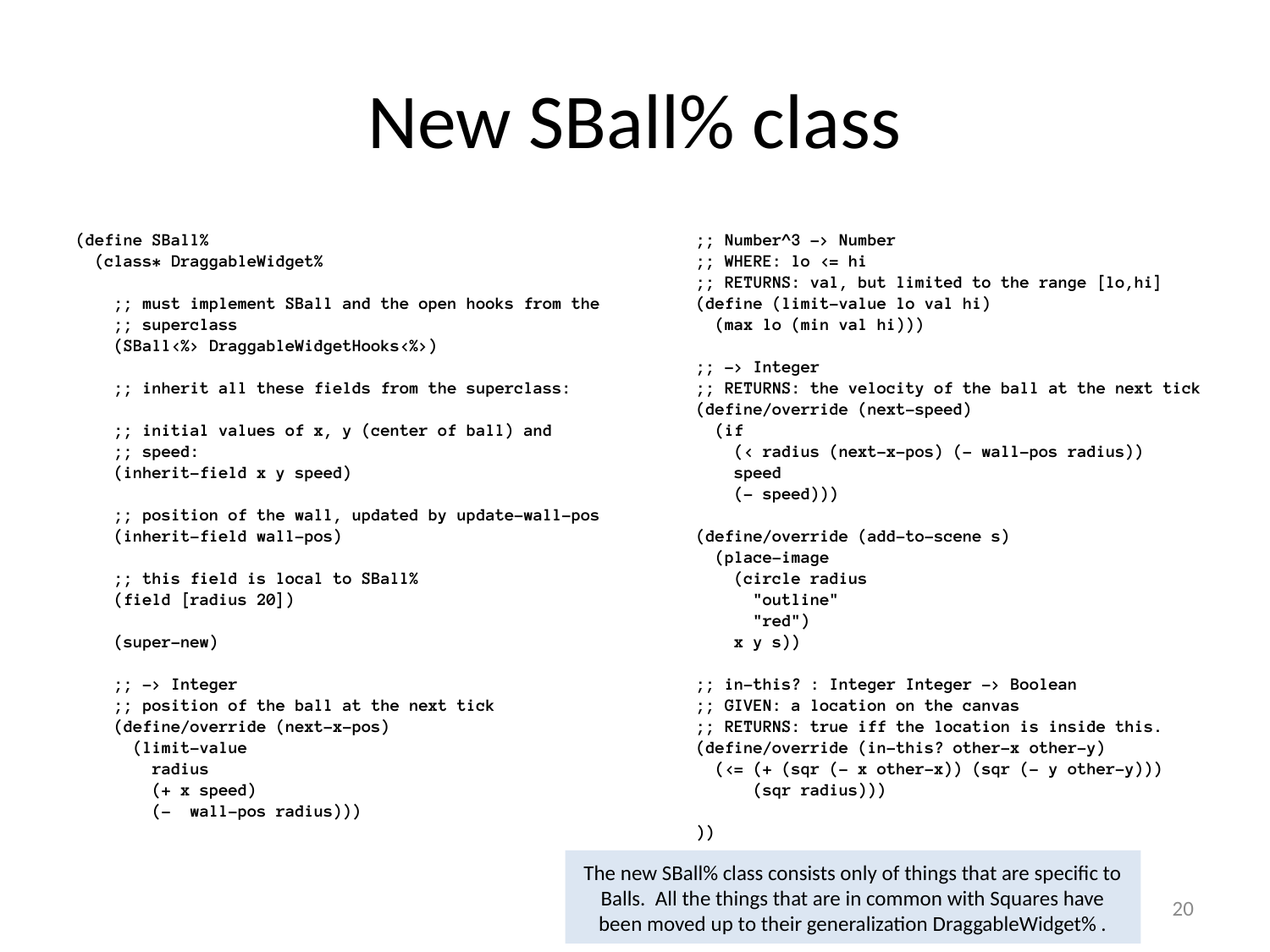

# New SBall% class
(define SBall%
  (class* DraggableWidget%

    ;; must implement SBall and the open hooks from the
    ;; superclass
    (SBall<%> DraggableWidgetHooks<%>)

    ;; inherit all these fields from the superclass:

    ;; initial values of x, y (center of ball) and
    ;; speed:
    (inherit-field x y speed)

    ;; position of the wall, updated by update-wall-pos
    (inherit-field wall-pos)

    ;; this field is local to SBall%
    (field [radius 20])

    (super-new)

    ;; -> Integer
    ;; position of the ball at the next tick
    (define/override (next-x-pos)
      (limit-value
        radius
        (+ x speed)
        (-  wall-pos radius)))

    ;; Number^3 -> Number
    ;; WHERE: lo <= hi
    ;; RETURNS: val, but limited to the range [lo,hi]
    (define (limit-value lo val hi)
      (max lo (min val hi)))

    ;; -> Integer
    ;; RETURNS: the velocity of the ball at the next tick
    (define/override (next-speed)
      (if
        (< radius (next-x-pos) (- wall-pos radius))
        speed
        (- speed)))

    (define/override (add-to-scene s)
      (place-image
        (circle radius
          "outline"
          "red")
        x y s))

    ;; in-this? : Integer Integer -> Boolean
    ;; GIVEN: a location on the canvas
    ;; RETURNS: true iff the location is inside this.
    (define/override (in-this? other-x other-y)
      (<= (+ (sqr (- x other-x)) (sqr (- y other-y)))
          (sqr radius)))

    ))

The new SBall% class consists only of things that are specific to Balls.  All the things that are in common with Squares have been moved up to their generalization DraggableWidget% .
20